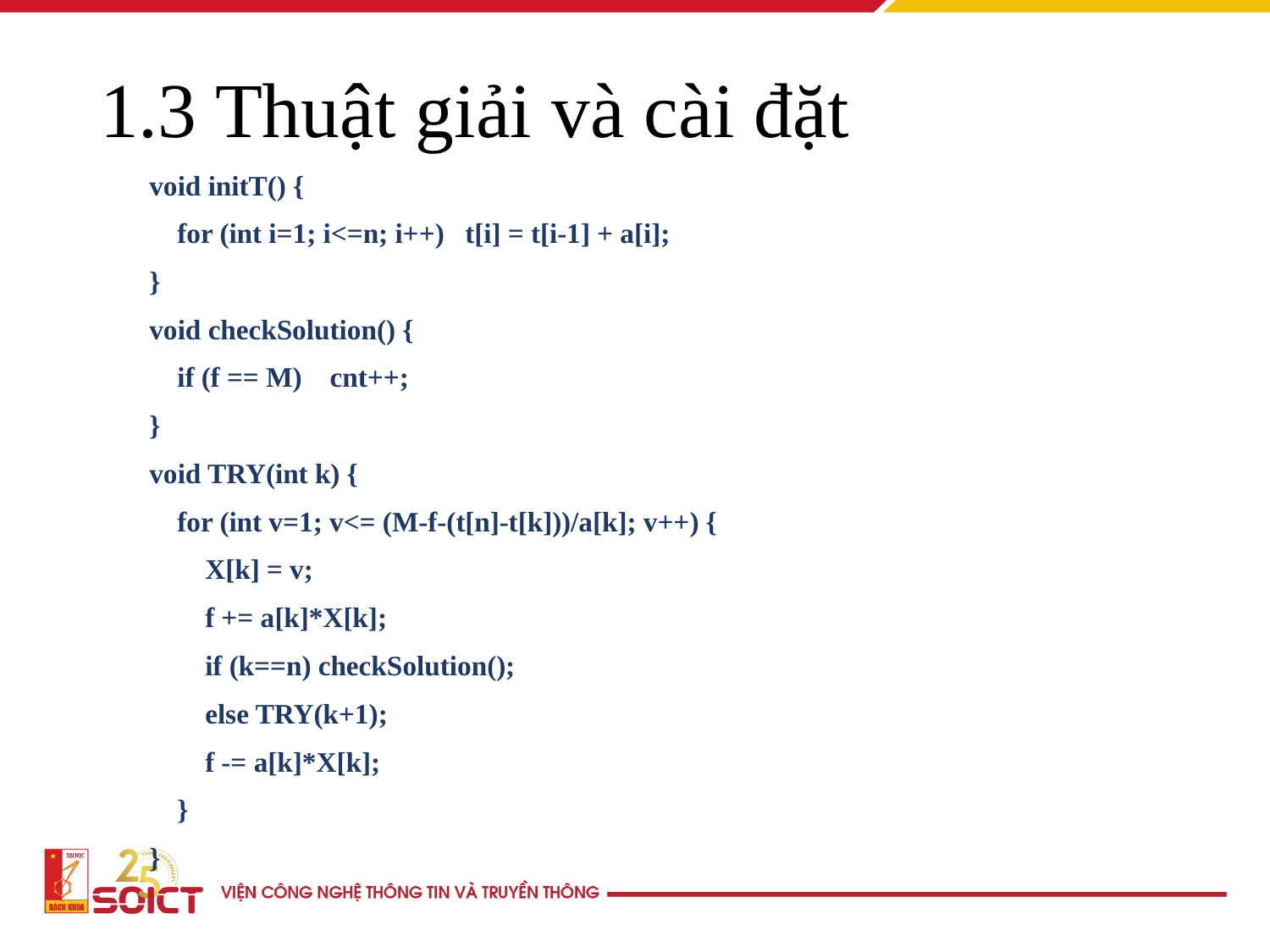

# 1.3 Thuật giải và cài đặt
void initT() {
    for (int i=1; i<=n; i++)   t[i] = t[i-1] + a[i];
}
void checkSolution() {
    if (f == M)    cnt++;
}
void TRY(int k) {
    for (int v=1; v<= (M-f-(t[n]-t[k]))/a[k]; v++) {
        X[k] = v;
        f += a[k]*X[k];
        if (k==n) checkSolution();
        else TRY(k+1);
        f -= a[k]*X[k];
    }
}